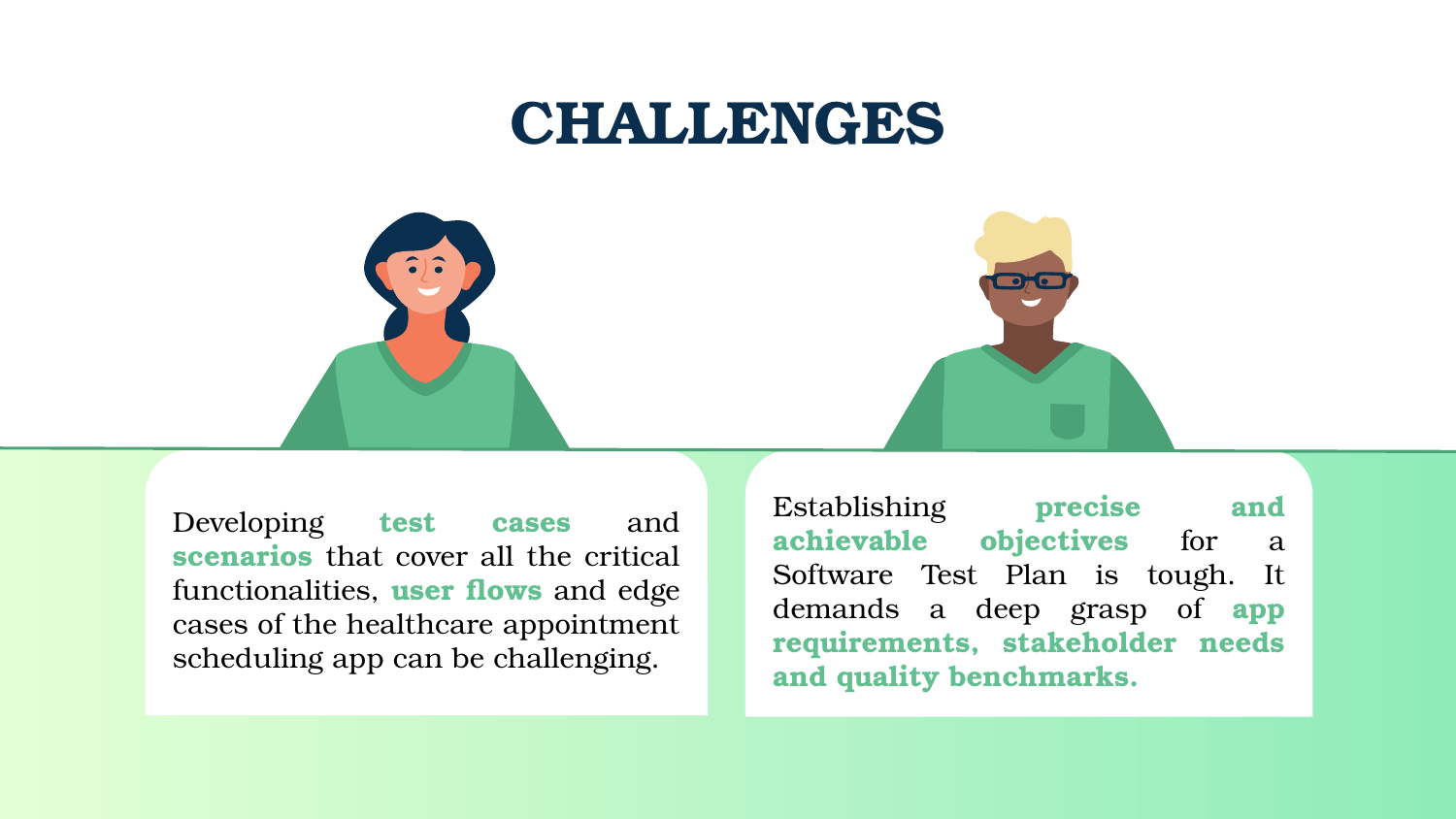

CHALLENGES

Developing test cases and scenarios that cover all the critical functionalities, user flows and edge cases of the healthcare appointment scheduling app can be challenging.
Establishing precise and achievable objectives for a Software Test Plan is tough. It demands a deep grasp of app requirements, stakeholder needs and quality benchmarks.